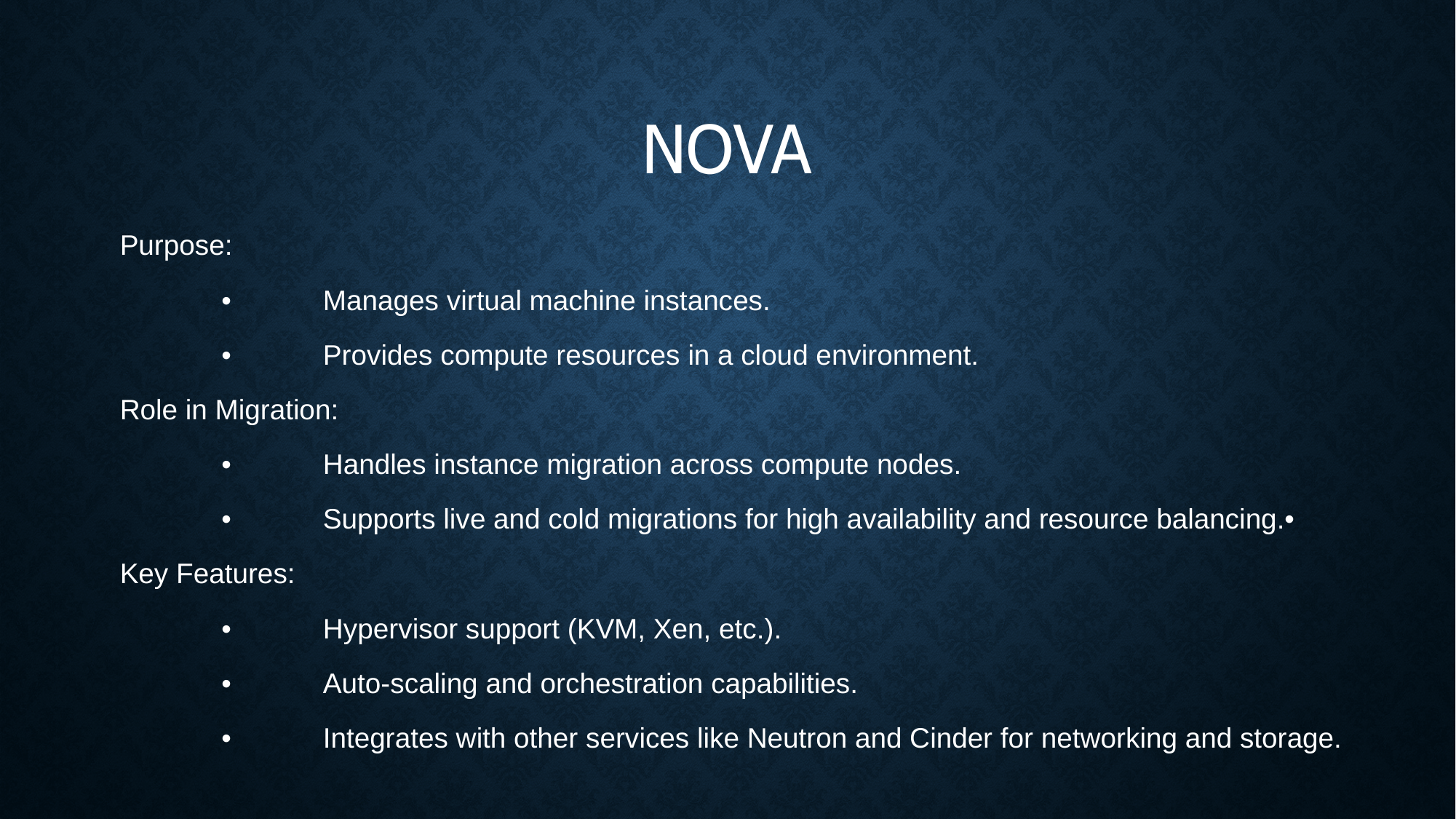

# NOVA
Purpose:
	•	Manages virtual machine instances.
	•	Provides compute resources in a cloud environment.
Role in Migration:
	•	Handles instance migration across compute nodes.
	•	Supports live and cold migrations for high availability and resource balancing.•
Key Features:
	•	Hypervisor support (KVM, Xen, etc.).
	•	Auto-scaling and orchestration capabilities.
	•	Integrates with other services like Neutron and Cinder for networking and storage.